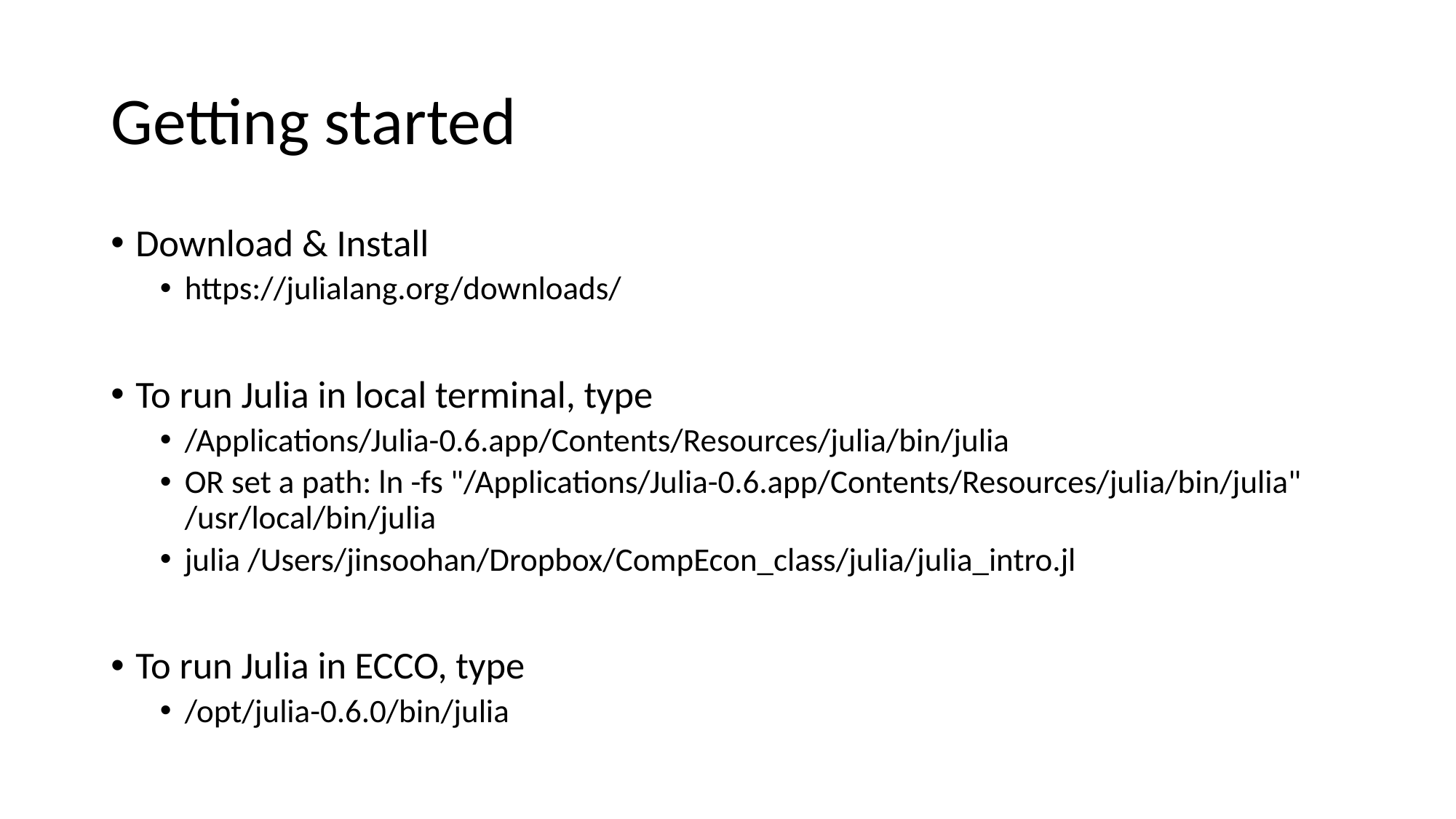

# Getting started
Download & Install
https://julialang.org/downloads/

To run Julia in local terminal, type
/Applications/Julia-0.6.app/Contents/Resources/julia/bin/julia
OR set a path: ln -fs "/Applications/Julia-0.6.app/Contents/Resources/julia/bin/julia" /usr/local/bin/julia
julia /Users/jinsoohan/Dropbox/CompEcon_class/julia/julia_intro.jl

To run Julia in ECCO, type
/opt/julia-0.6.0/bin/julia